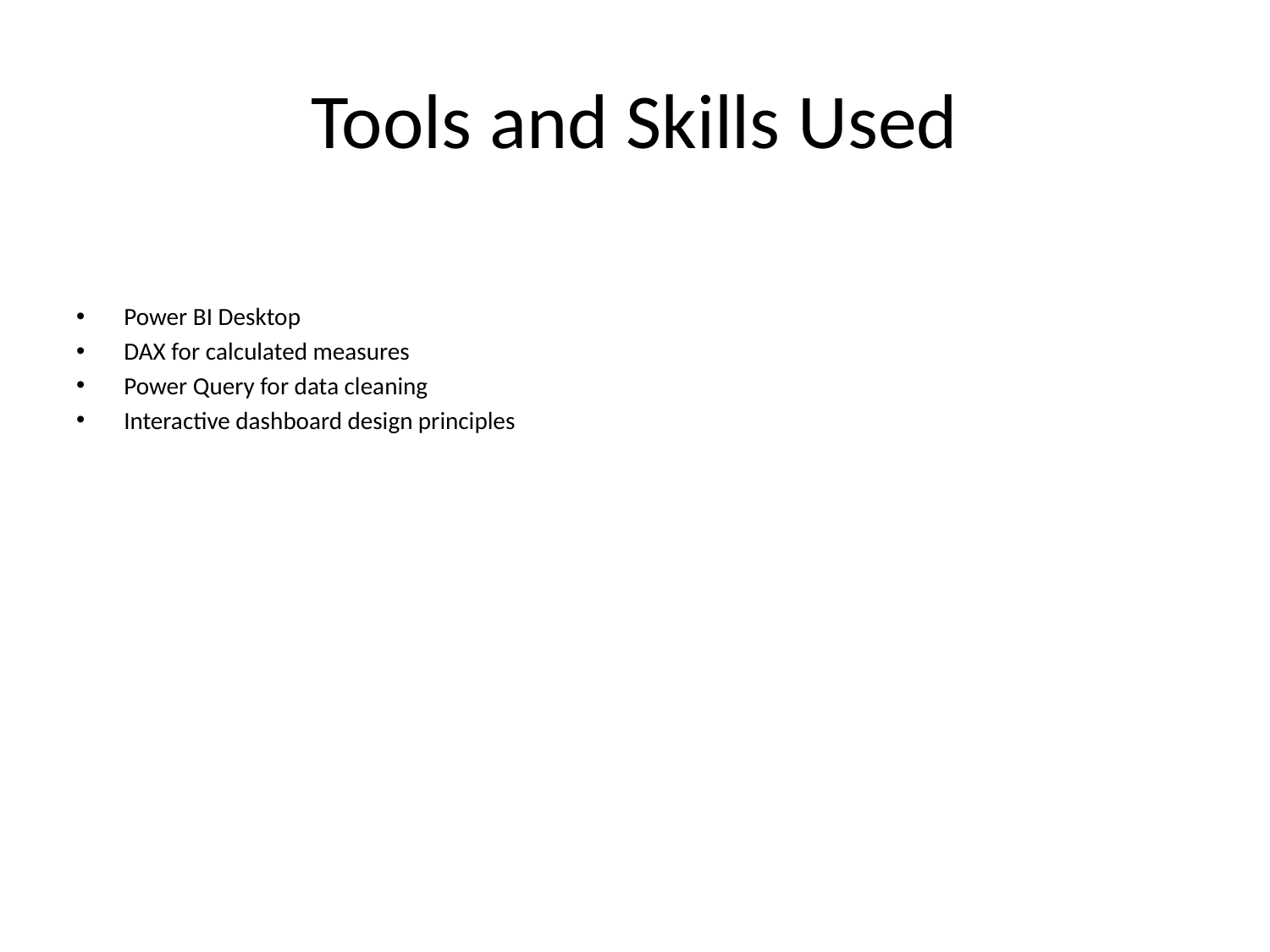

# Tools and Skills Used

Power BI Desktop
DAX for calculated measures
Power Query for data cleaning
Interactive dashboard design principles